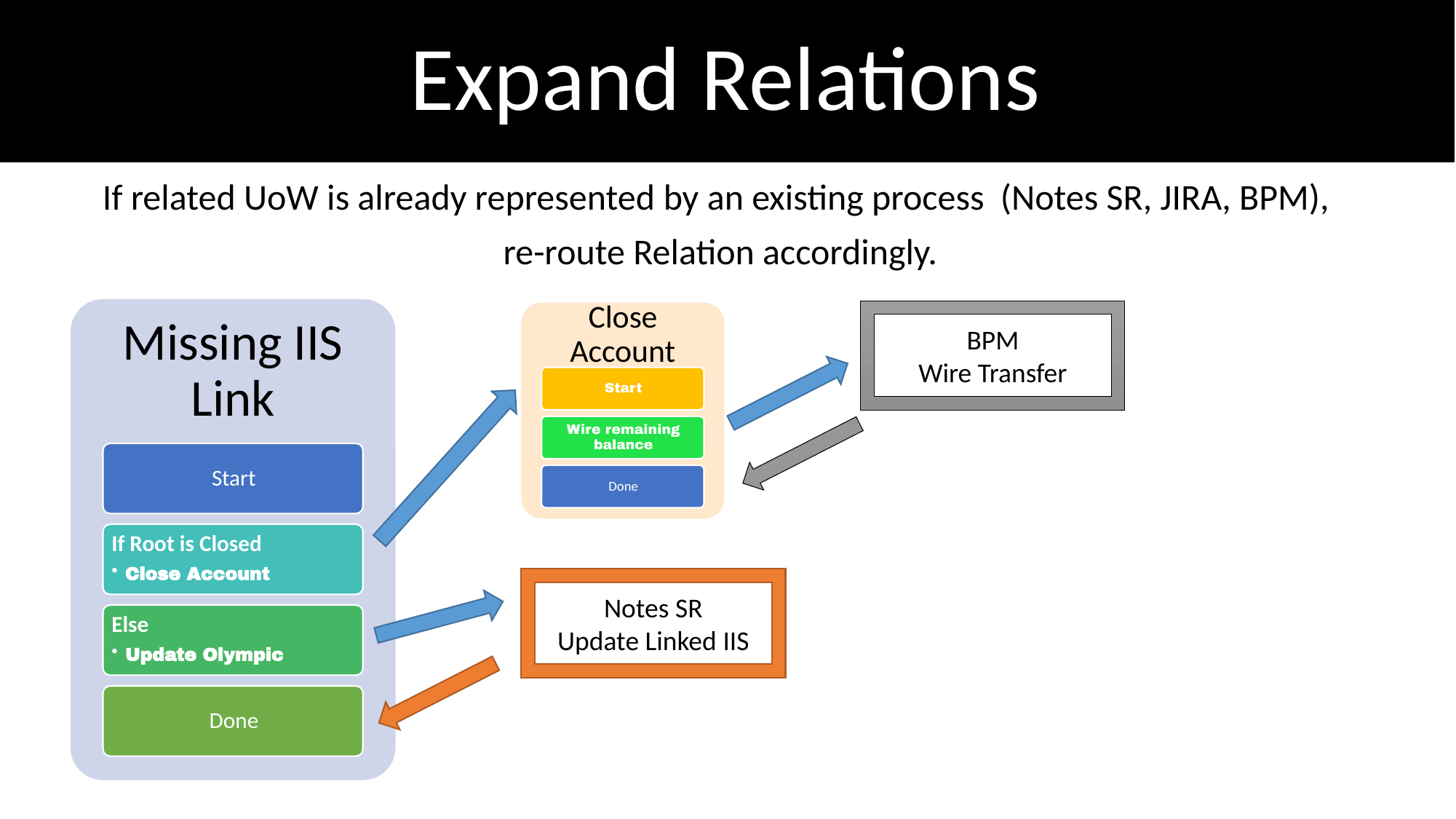

# Expand Relations
If related UoW is already represented by an existing process  (Notes SR, JIRA, BPM),
re-route Relation accordingly.
Missing IIS Link
Start
If Root is Closed
Close Account
Else
Update Olympic
Done
BPM
Wire Transfer
Close Account
Start
Wire remaining
balance
Done

Notes SR
Update Linked IIS